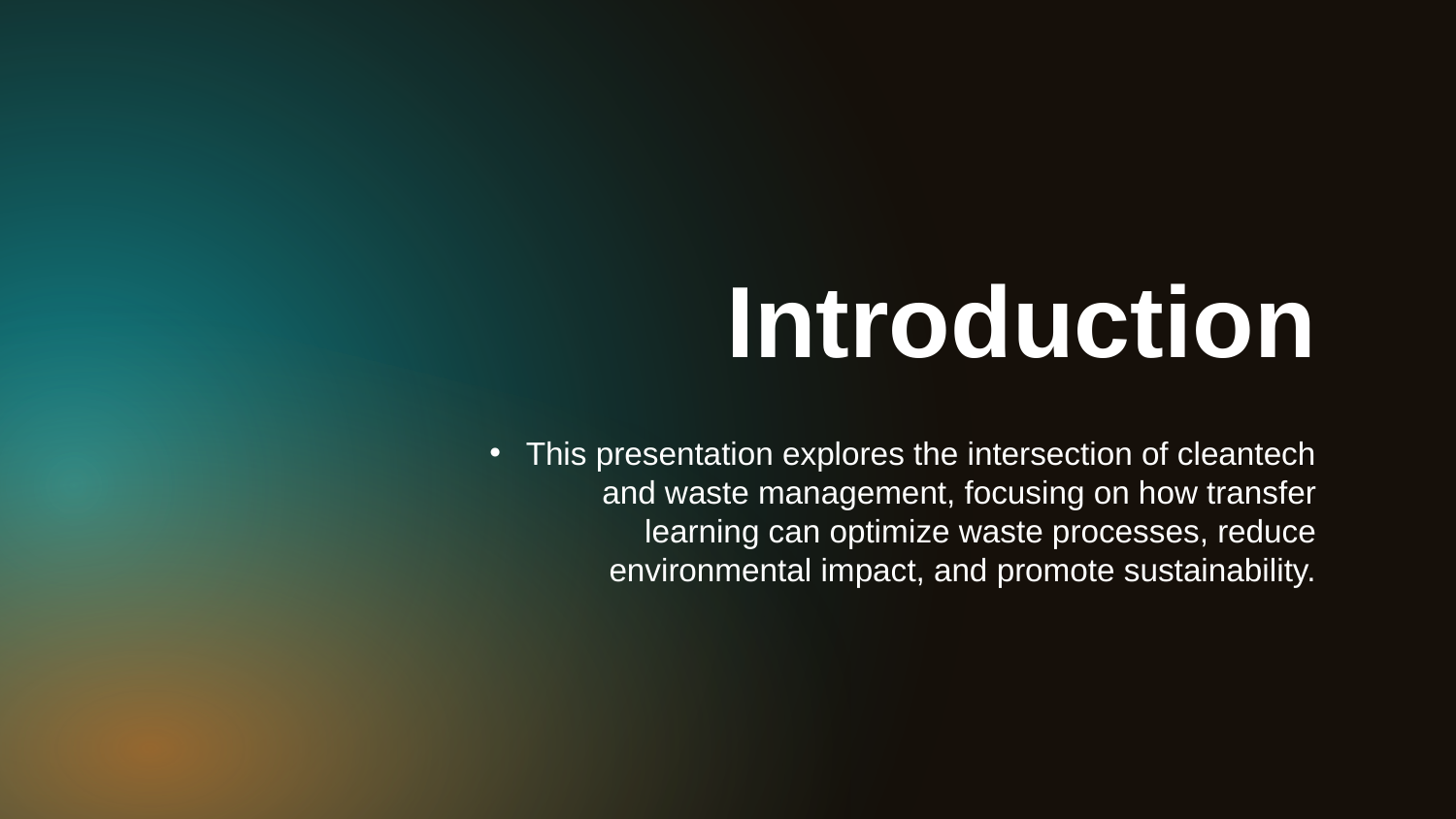

Introduction
# This presentation explores the intersection of cleantech and waste management, focusing on how transfer learning can optimize waste processes, reduce environmental impact, and promote sustainability.